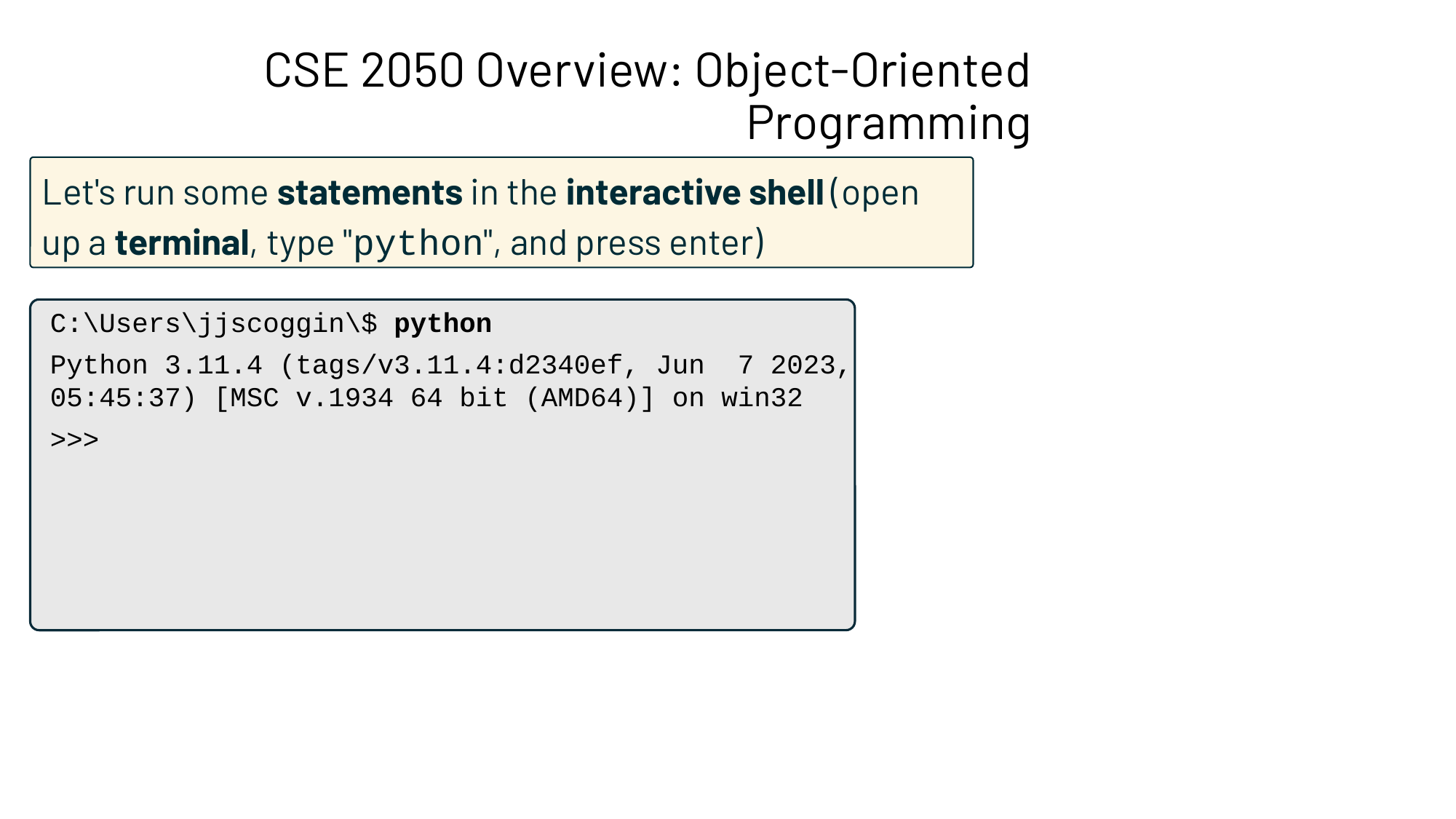

# CSE 2050 Overview: Object-Oriented Programming
Let's run some statements in the interactive shell (open up a terminal, type "python", and press enter)

C:\Users\jjscoggin\$ python
Python 3.11.4 (tags/v3.11.4:d2340ef, Jun  7 2023, 05:45:37) [MSC v.1934 64 bit (AMD64)] on win32
>>>